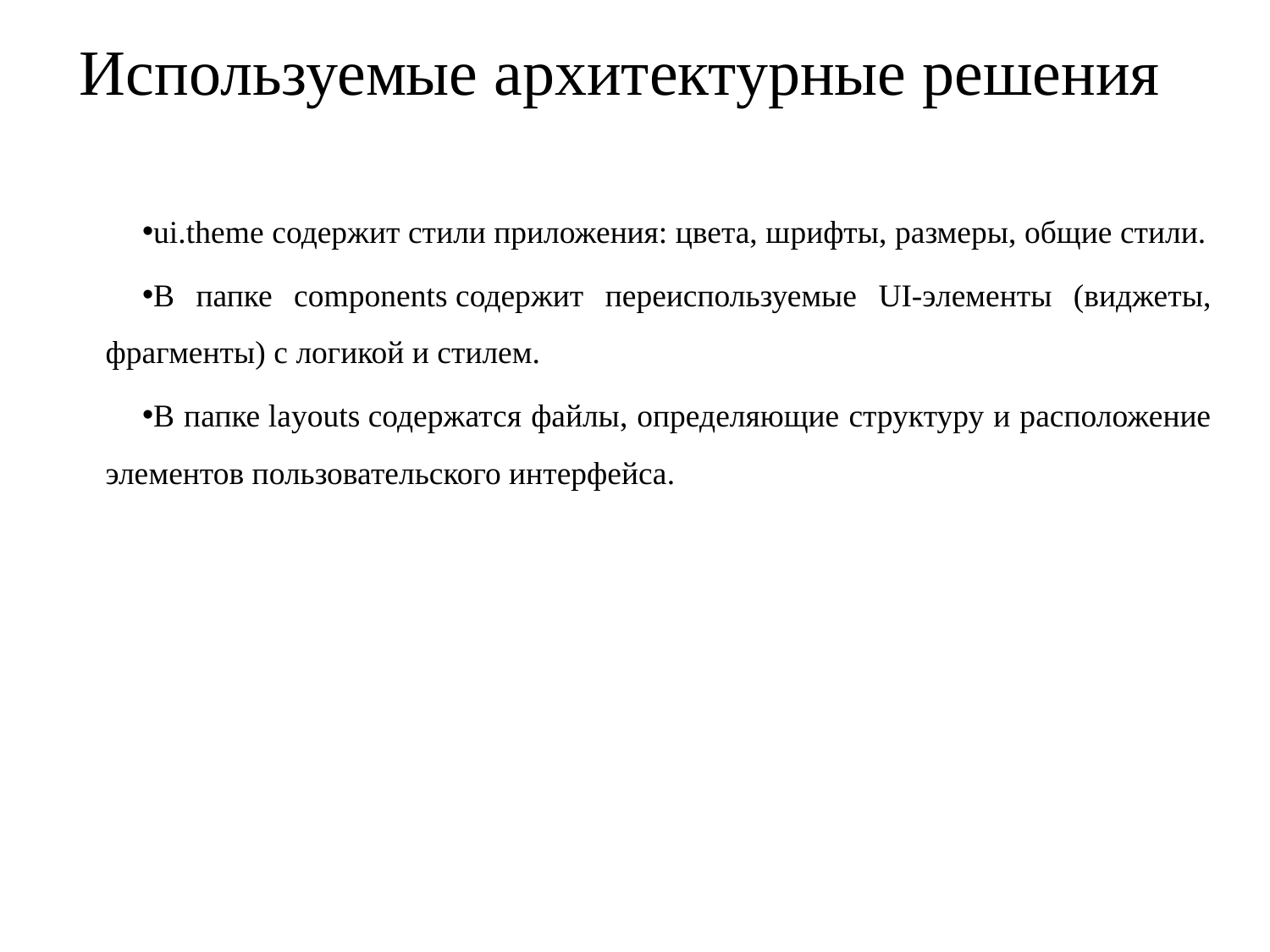

# Используемые архитектурные решения
ui.theme содержит стили приложения: цвета, шрифты, размеры, общие стили.
В папке components содержит переиспользуемые UI-элементы (виджеты, фрагменты) с логикой и стилем.
В папке layouts содержатся файлы, определяющие структуру и расположение элементов пользовательского интерфейса.